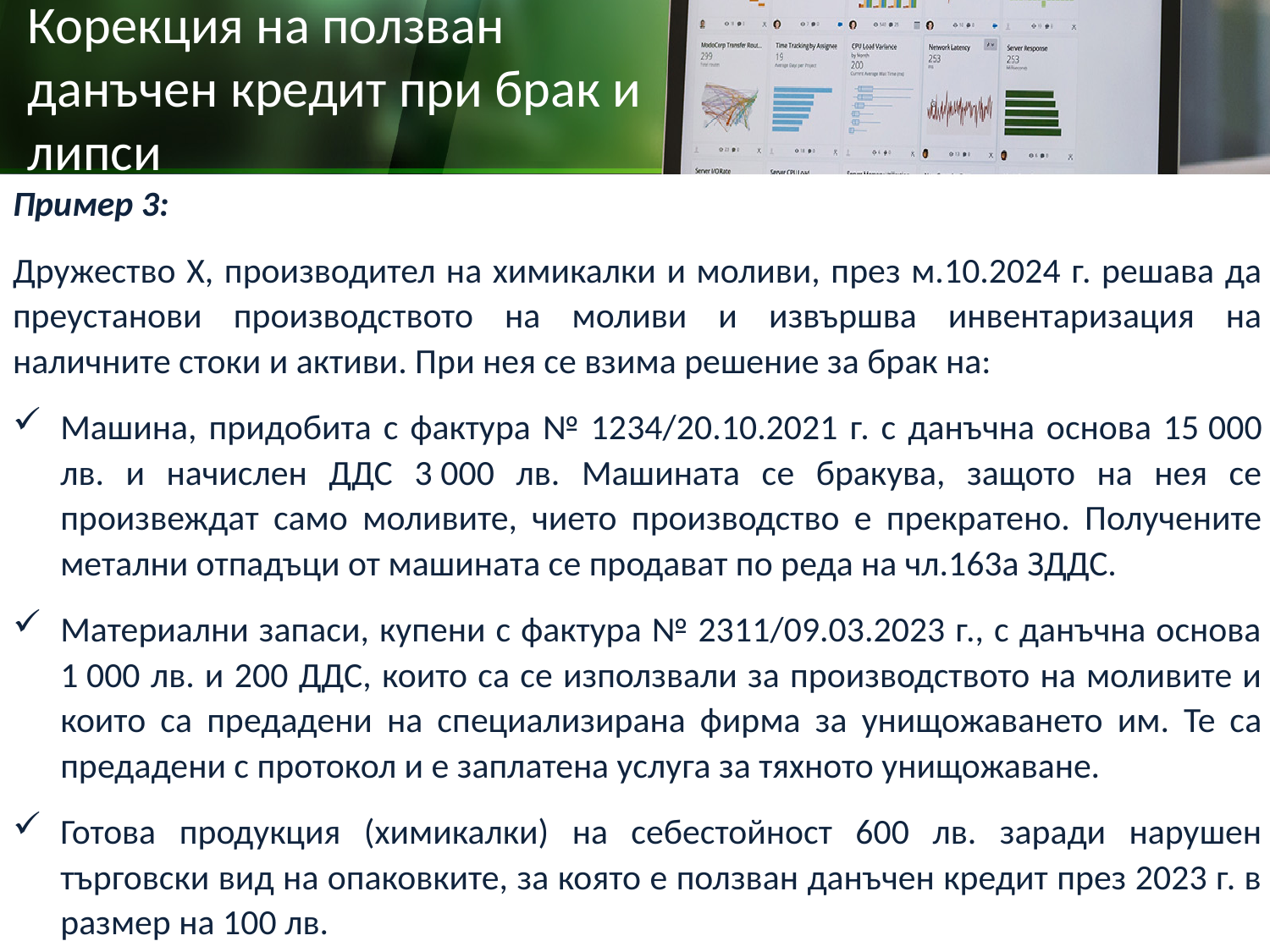

# Корекция на ползван данъчен кредит при брак и липси
Пример 3:
Дружество Х, производител на химикалки и моливи, през м.10.2024 г. решава да преустанови производството на моливи и извършва инвентаризация на наличните стоки и активи. При нея се взима решение за брак на:
Машина, придобита с фактура № 1234/20.10.2021 г. с данъчна основа 15 000 лв. и начислен ДДС 3 000 лв. Машината се бракува, защото на нея се произвеждат само моливите, чието производство е прекратено. Получените метални отпадъци от машината се продават по реда на чл.163а ЗДДС.
Материални запаси, купени с фактура № 2311/09.03.2023 г., с данъчна основа 1 000 лв. и 200 ДДС, които са се използвали за производството на моливите и които са предадени на специализирана фирма за унищожаването им. Те са предадени с протокол и е заплатена услуга за тяхното унищожаване.
Готова продукция (химикалки) на себестойност 600 лв. заради нарушен търговски вид на опаковките, за която е ползван данъчен кредит през 2023 г. в размер на 100 лв.